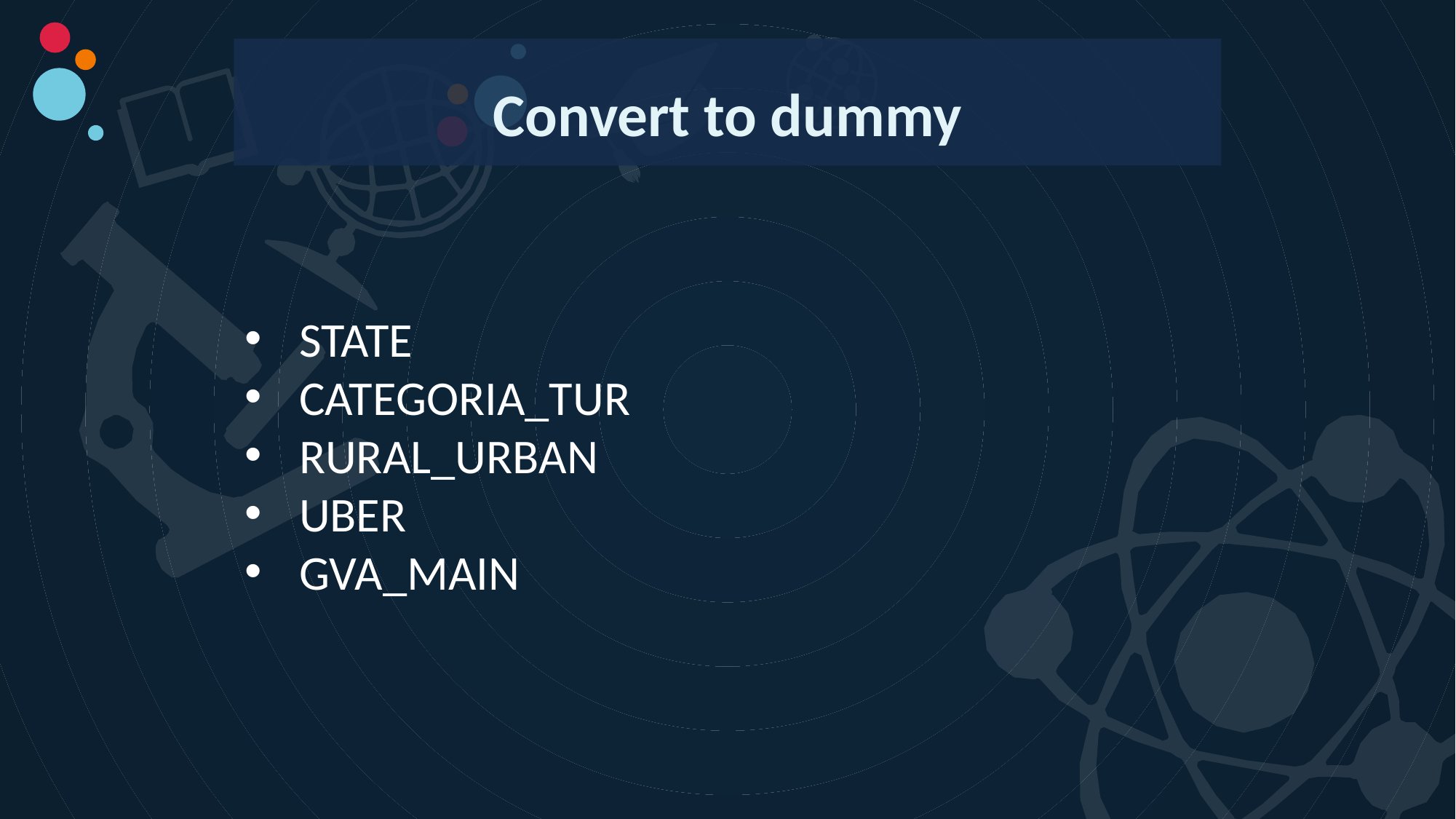

Convert to dummy
STATE
CATEGORIA_TUR
RURAL_URBAN
UBER
GVA_MAIN